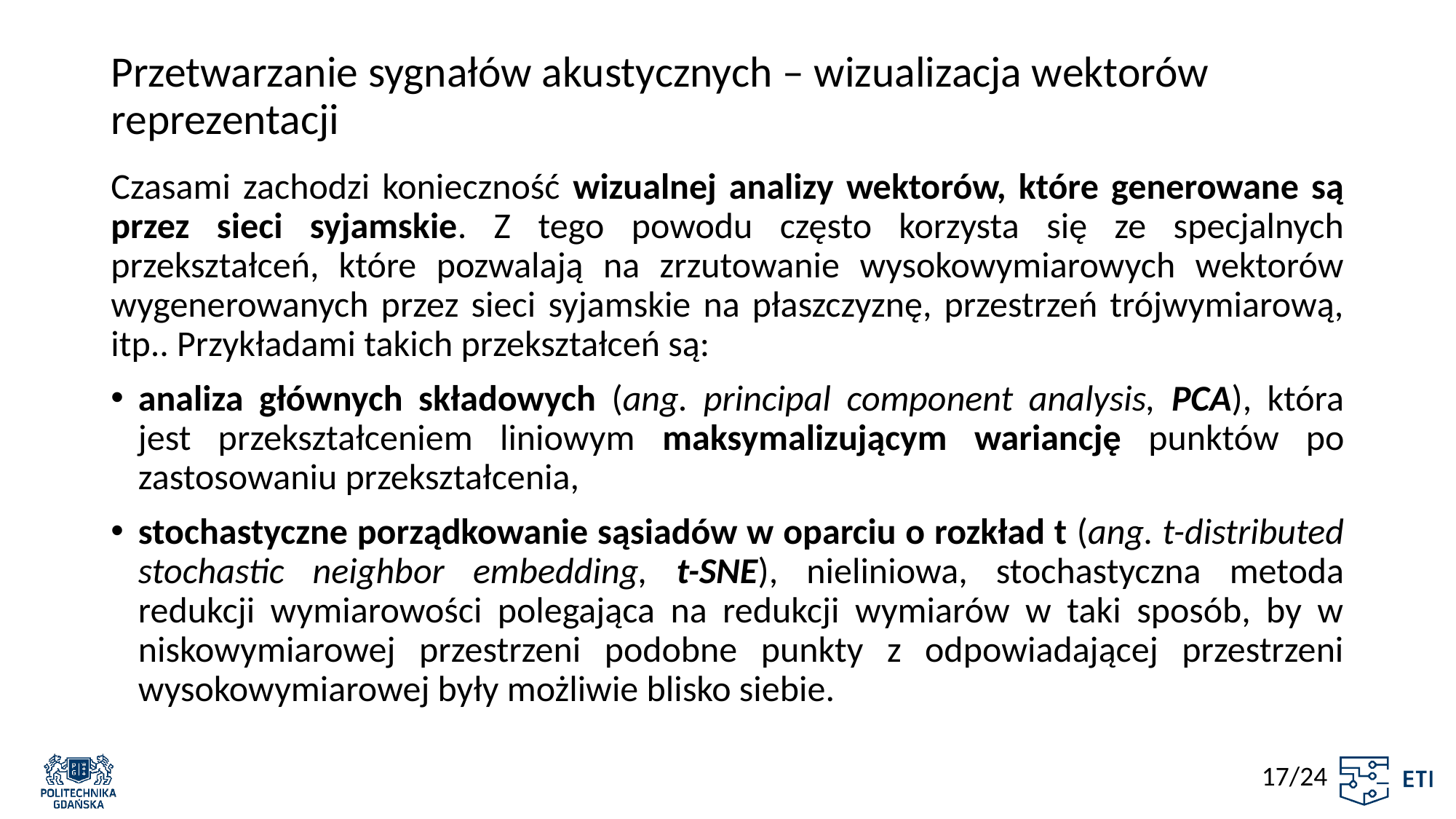

# Przetwarzanie sygnałów akustycznych – wizualizacja wektorów reprezentacji
Czasami zachodzi konieczność wizualnej analizy wektorów, które generowane są przez sieci syjamskie. Z tego powodu często korzysta się ze specjalnych przekształceń, które pozwalają na zrzutowanie wysokowymiarowych wektorów wygenerowanych przez sieci syjamskie na płaszczyznę, przestrzeń trójwymiarową, itp.. Przykładami takich przekształceń są:
analiza głównych składowych (ang. principal component analysis, PCA), która jest przekształceniem liniowym maksymalizującym wariancję punktów po zastosowaniu przekształcenia,
stochastyczne porządkowanie sąsiadów w oparciu o rozkład t (ang. t-distributed stochastic neighbor embedding, t-SNE), nieliniowa, stochastyczna metoda redukcji wymiarowości polegająca na redukcji wymiarów w taki sposób, by w niskowymiarowej przestrzeni podobne punkty z odpowiadającej przestrzeni wysokowymiarowej były możliwie blisko siebie.

17/24